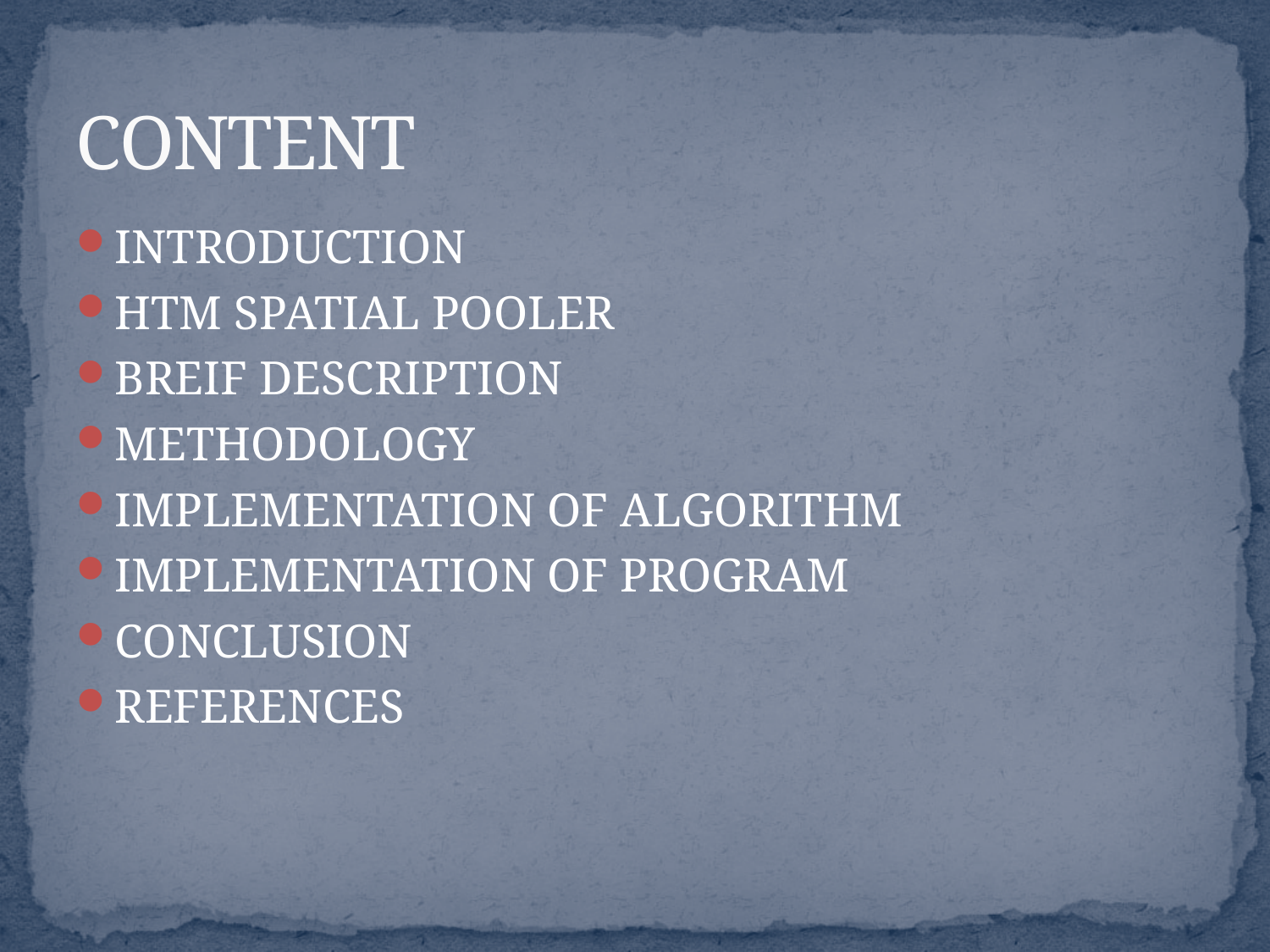

# CONTENT
INTRODUCTION
HTM SPATIAL POOLER
BREIF DESCRIPTION
METHODOLOGY
IMPLEMENTATION OF ALGORITHM
IMPLEMENTATION OF PROGRAM
CONCLUSION
REFERENCES